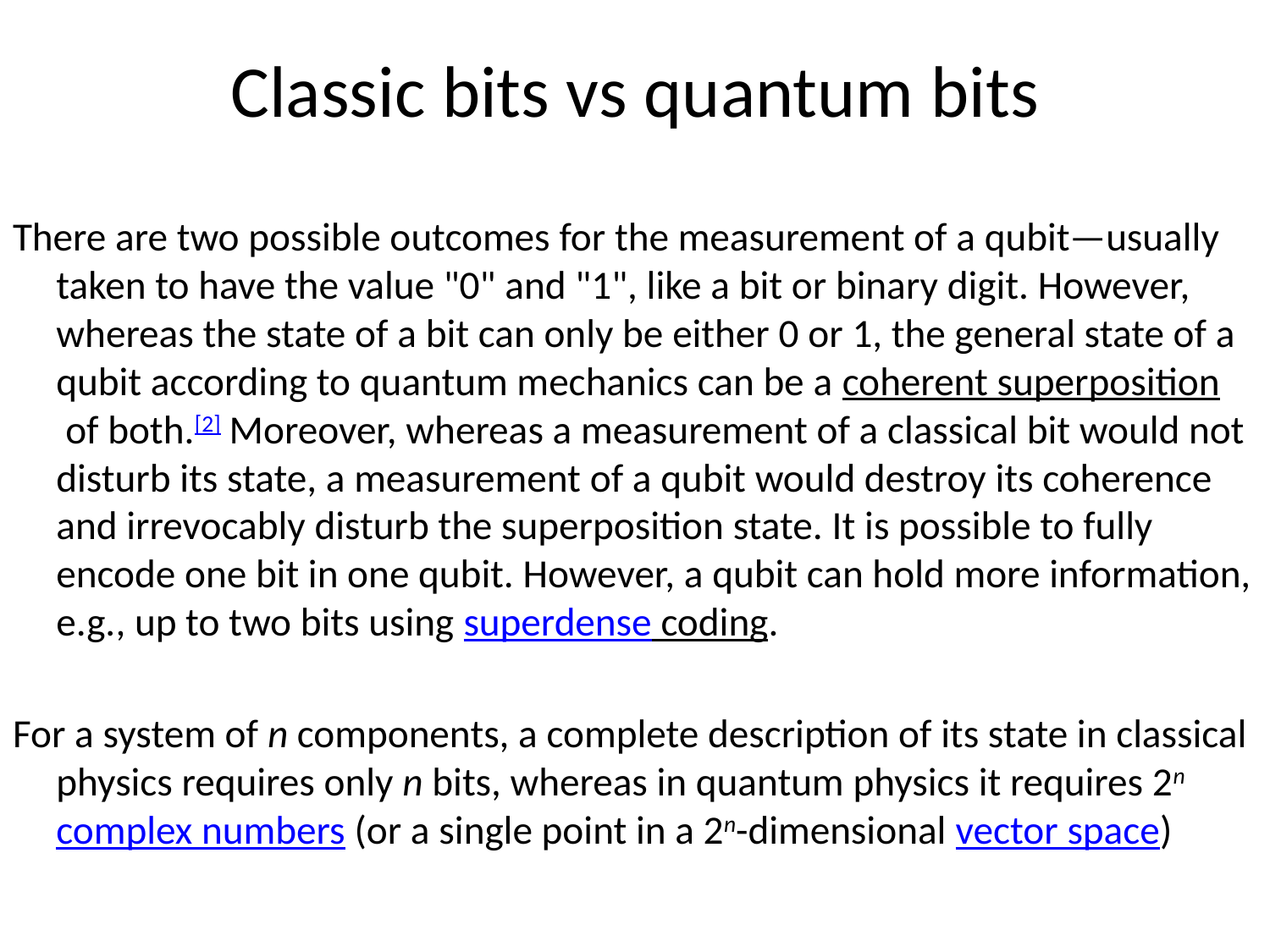

# Classic bits vs quantum bits

There are two possible outcomes for the measurement of a qubit—usually taken to have the value "0" and "1", like a bit or binary digit. However, whereas the state of a bit can only be either 0 or 1, the general state of a qubit according to quantum mechanics can be a coherent superposition of both.[2] Moreover, whereas a measurement of a classical bit would not disturb its state, a measurement of a qubit would destroy its coherence and irrevocably disturb the superposition state. It is possible to fully encode one bit in one qubit. However, a qubit can hold more information, e.g., up to two bits using superdense coding.

For a system of n components, a complete description of its state in classical physics requires only n bits, whereas in quantum physics it requires 2n complex numbers (or a single point in a 2n-dimensional vector space)